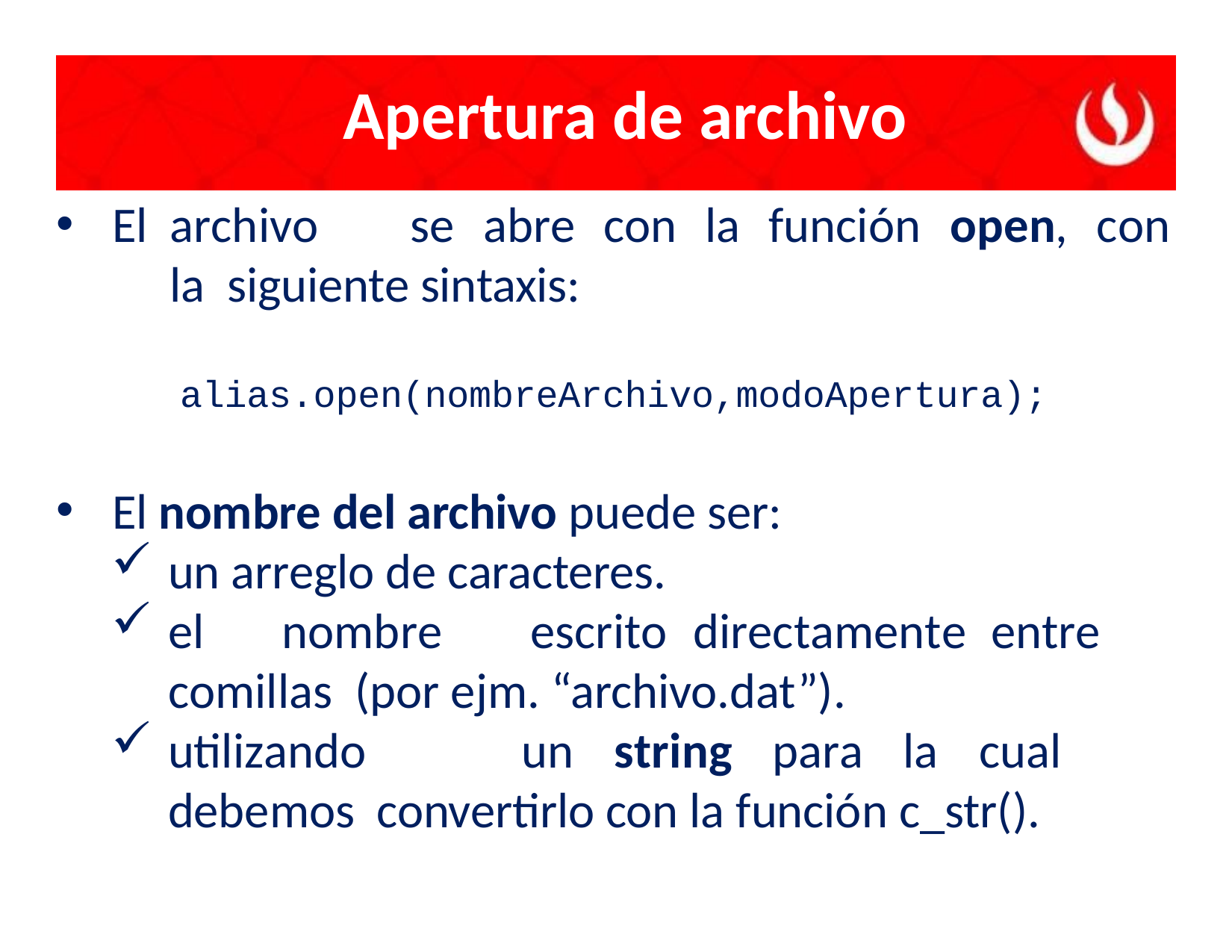

# Apertura de archivo
El	archivo	se	abre	con	la	función	open,	con	la  siguiente sintaxis:

alias.open(nombreArchivo,modoApertura);

El nombre del archivo puede ser:
un arreglo de caracteres.
el	nombre	escrito	directamente	entre	comillas  (por ejm. “archivo.dat”).
utilizando	un	string	para	la	cual	debemos  convertirlo con la función c_str().